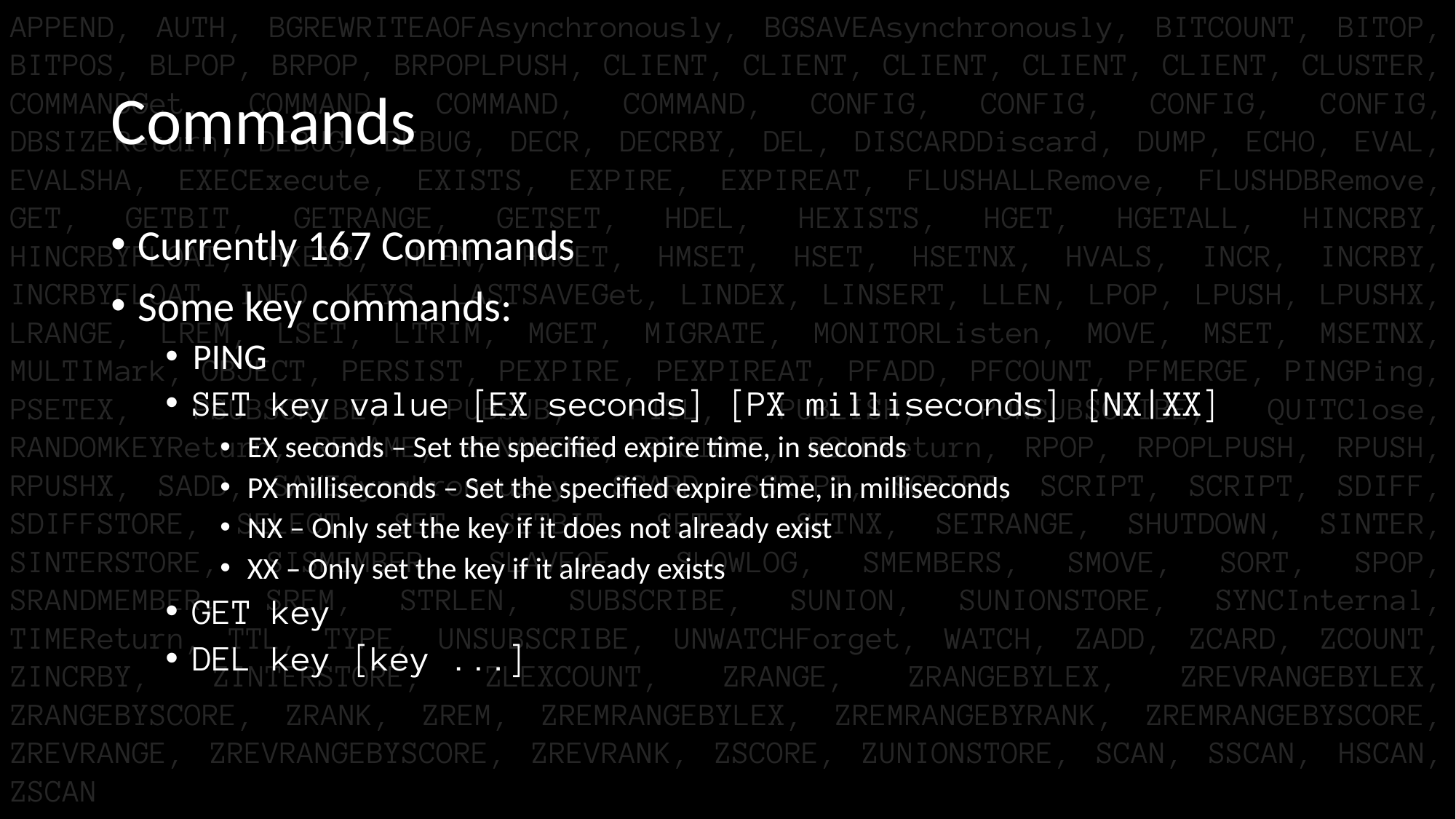

APPEND, AUTH, BGREWRITEAOFAsynchronously, BGSAVEAsynchronously, BITCOUNT, BITOP, BITPOS, BLPOP, BRPOP, BRPOPLPUSH, CLIENT, CLIENT, CLIENT, CLIENT, CLIENT, CLUSTER, COMMANDGet, COMMAND, COMMAND, COMMAND, CONFIG, CONFIG, CONFIG, CONFIG, DBSIZEReturn, DEBUG, DEBUG, DECR, DECRBY, DEL, DISCARDDiscard, DUMP, ECHO, EVAL, EVALSHA, EXECExecute, EXISTS, EXPIRE, EXPIREAT, FLUSHALLRemove, FLUSHDBRemove, GET, GETBIT, GETRANGE, GETSET, HDEL, HEXISTS, HGET, HGETALL, HINCRBY, HINCRBYFLOAT, HKEYS, HLEN, HMGET, HMSET, HSET, HSETNX, HVALS, INCR, INCRBY, INCRBYFLOAT, INFO, KEYS, LASTSAVEGet, LINDEX, LINSERT, LLEN, LPOP, LPUSH, LPUSHX, LRANGE, LREM, LSET, LTRIM, MGET, MIGRATE, MONITORListen, MOVE, MSET, MSETNX, MULTIMark, OBJECT, PERSIST, PEXPIRE, PEXPIREAT, PFADD, PFCOUNT, PFMERGE, PINGPing, PSETEX, PSUBSCRIBE, PUBSUB, PTTL, PUBLISH, PUNSUBSCRIBE, QUITClose, RANDOMKEYReturn, RENAME, RENAMENX, RESTORE, ROLEReturn, RPOP, RPOPLPUSH, RPUSH, RPUSHX, SADD, SAVESynchronously, SCARD, SCRIPT, SCRIPT, SCRIPT, SCRIPT, SDIFF, SDIFFSTORE, SELECT, SET, SETBIT, SETEX, SETNX, SETRANGE, SHUTDOWN, SINTER, SINTERSTORE, SISMEMBER, SLAVEOF, SLOWLOG, SMEMBERS, SMOVE, SORT, SPOP, SRANDMEMBER, SREM, STRLEN, SUBSCRIBE, SUNION, SUNIONSTORE, SYNCInternal, TIMEReturn, TTL, TYPE, UNSUBSCRIBE, UNWATCHForget, WATCH, ZADD, ZCARD, ZCOUNT, ZINCRBY, ZINTERSTORE, ZLEXCOUNT, ZRANGE, ZRANGEBYLEX, ZREVRANGEBYLEX, ZRANGEBYSCORE, ZRANK, ZREM, ZREMRANGEBYLEX, ZREMRANGEBYRANK, ZREMRANGEBYSCORE, ZREVRANGE, ZREVRANGEBYSCORE, ZREVRANK, ZSCORE, ZUNIONSTORE, SCAN, SSCAN, HSCAN, ZSCAN
# Commands
Currently 167 Commands
Some key commands:
PING
SET key value [EX seconds] [PX milliseconds] [NX|XX]
EX seconds – Set the specified expire time, in seconds
PX milliseconds – Set the specified expire time, in milliseconds
NX – Only set the key if it does not already exist
XX – Only set the key if it already exists
GET key
DEL key [key ...]